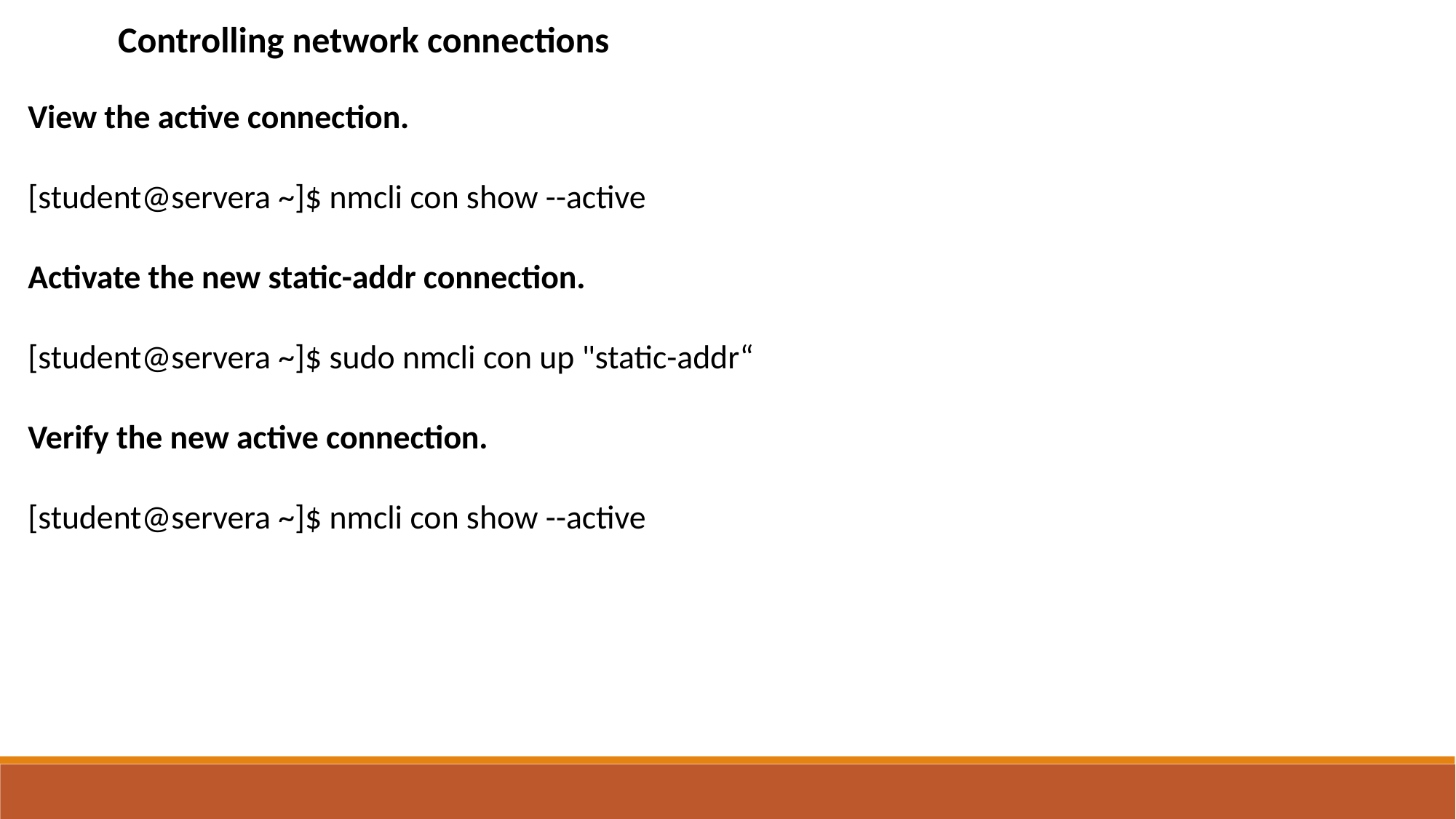

Controlling network connections
View the active connection.

[student@servera ~]$ nmcli con show --active

Activate the new static-addr connection.

[student@servera ~]$ sudo nmcli con up "static-addr“

Verify the new active connection.

[student@servera ~]$ nmcli con show --active